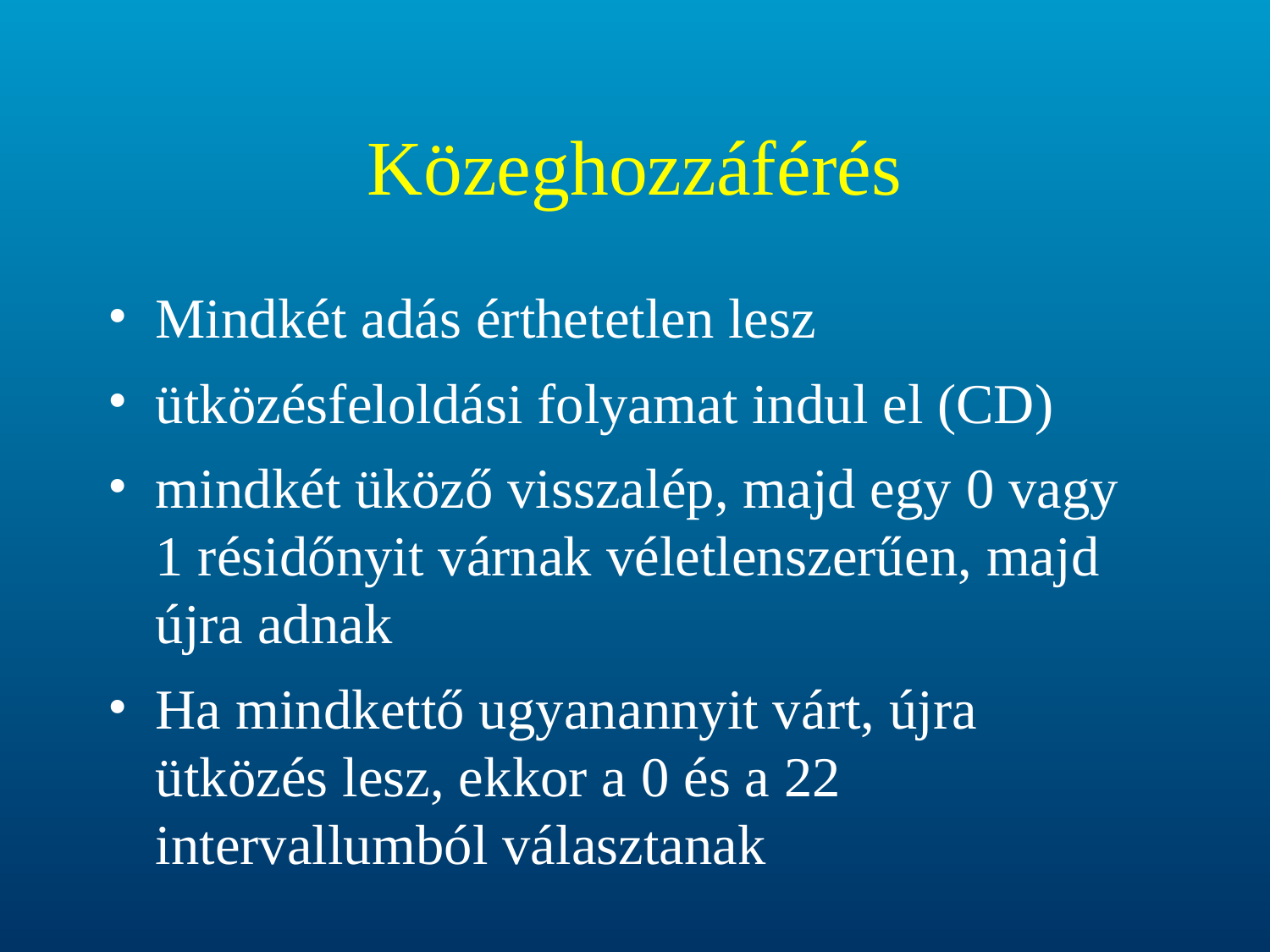

# Közeghozzáférés
Mindkét adás érthetetlen lesz
ütközésfeloldási folyamat indul el (CD)
mindkét üköző visszalép, majd egy 0 vagy 1 résidőnyit várnak véletlenszerűen, majd újra adnak
Ha mindkettő ugyanannyit várt, újra ütközés lesz, ekkor a 0 és a 22 intervallumból választanak